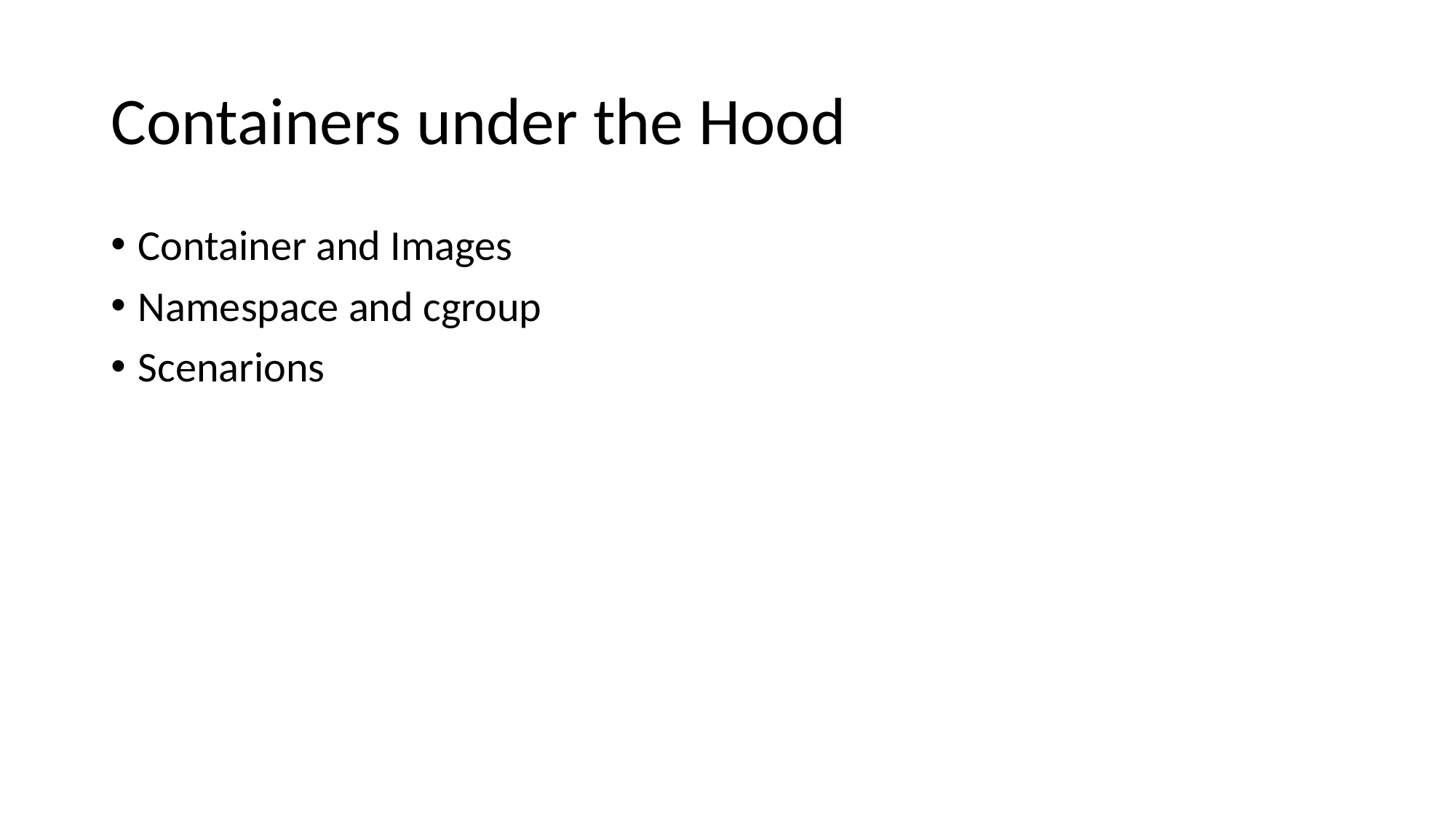

# Containers under the Hood
Container and Images
Namespace and cgroup
Scenarions